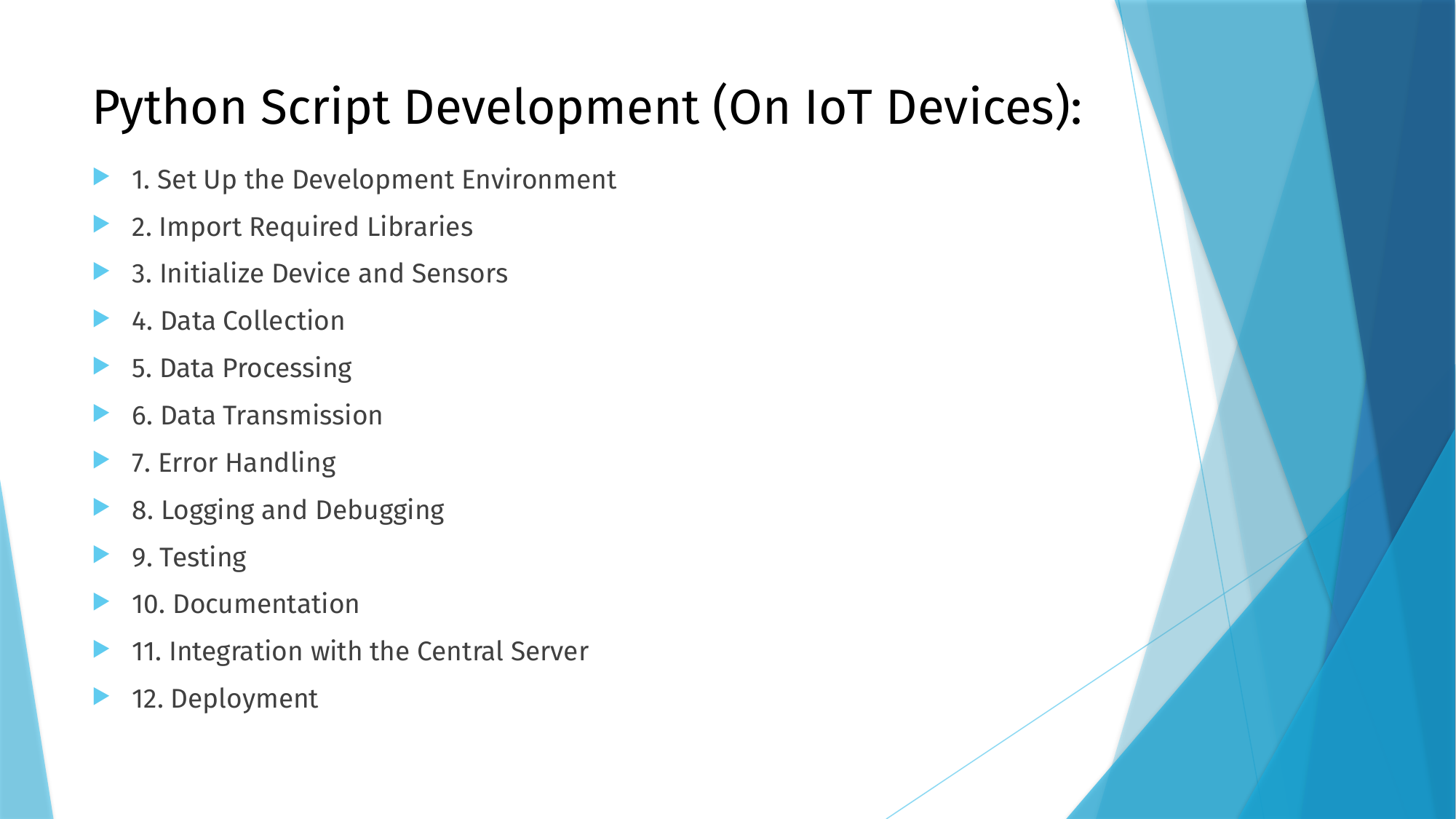

# Python Script Development (On IoT Devices):
1. Set Up the Development Environment
2. Import Required Libraries
3. Initialize Device and Sensors
4. Data Collection
5. Data Processing
6. Data Transmission
7. Error Handling
8. Logging and Debugging
9. Testing
10. Documentation
11. Integration with the Central Server
12. Deployment